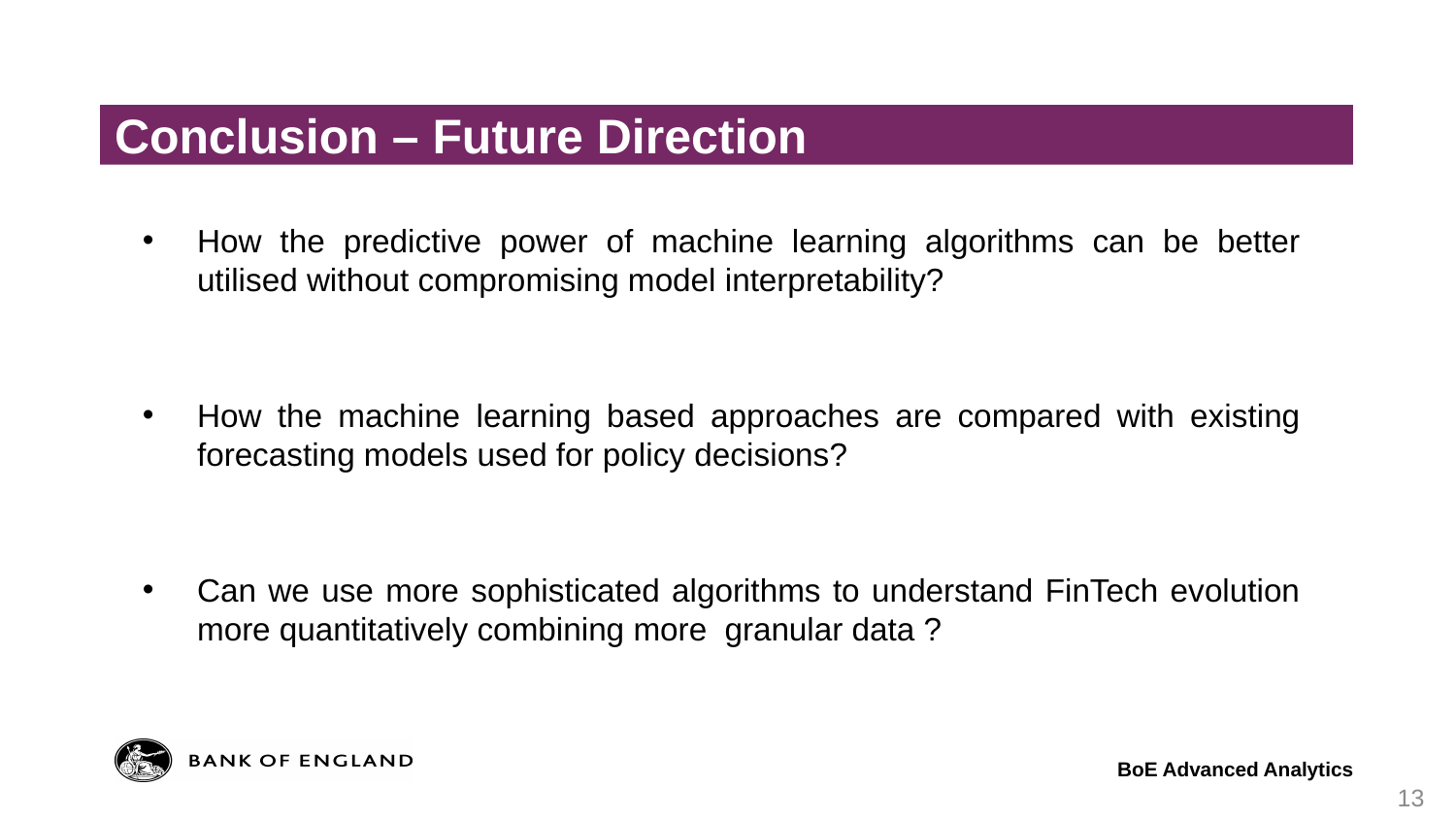

# Conclusion – Future Direction
How the predictive power of machine learning algorithms can be better utilised without compromising model interpretability?

How the machine learning based approaches are compared with existing forecasting models used for policy decisions?

Can we use more sophisticated algorithms to understand FinTech evolution more quantitatively combining more  granular data ?
BoE Advanced Analytics
13